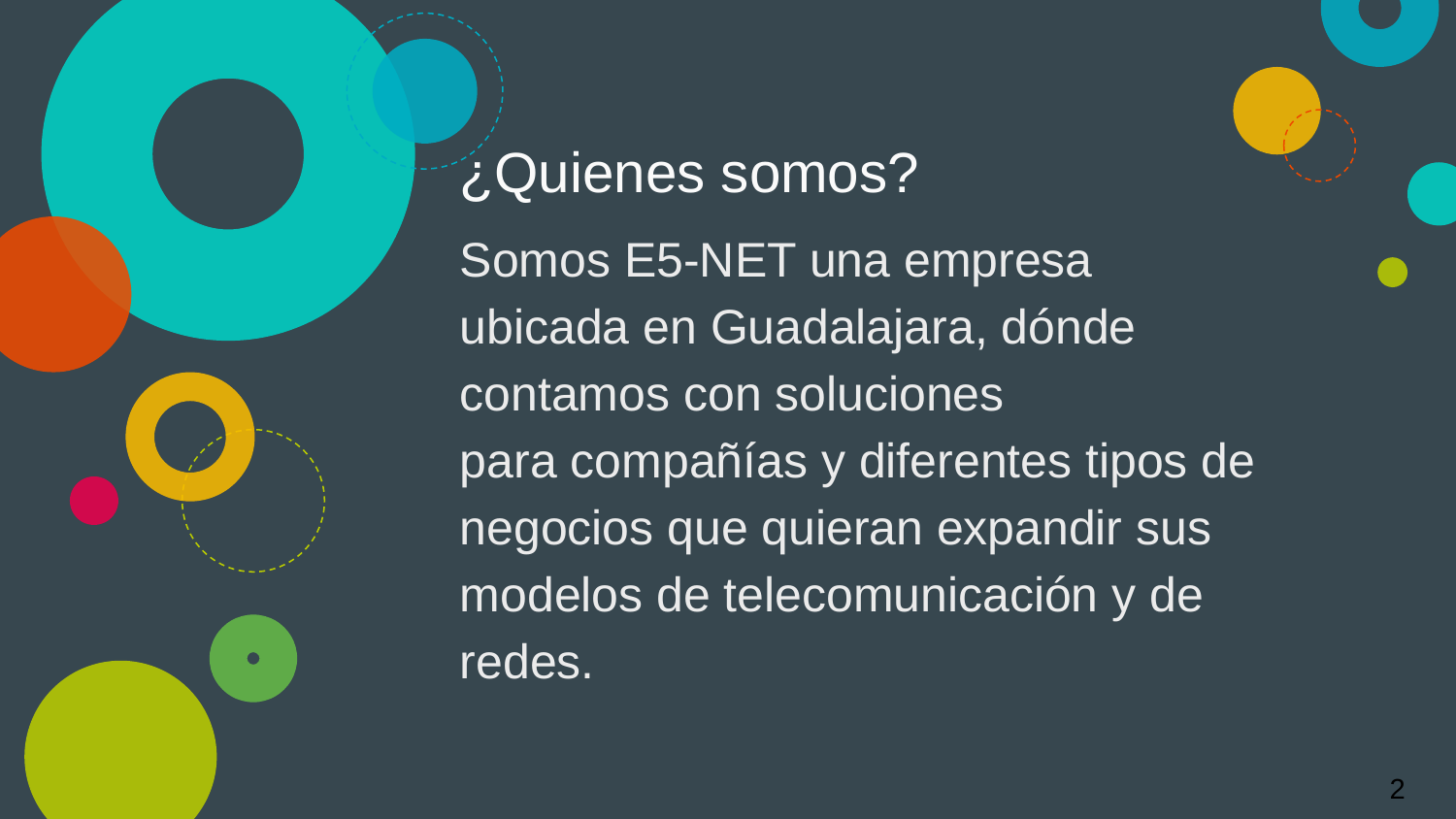

# ¿Quienes somos?
Somos E5-NET una empresa ubicada en Guadalajara, dónde contamos con soluciones
para compañías y diferentes tipos de negocios que quieran expandir sus modelos de telecomunicación y de redes.

2